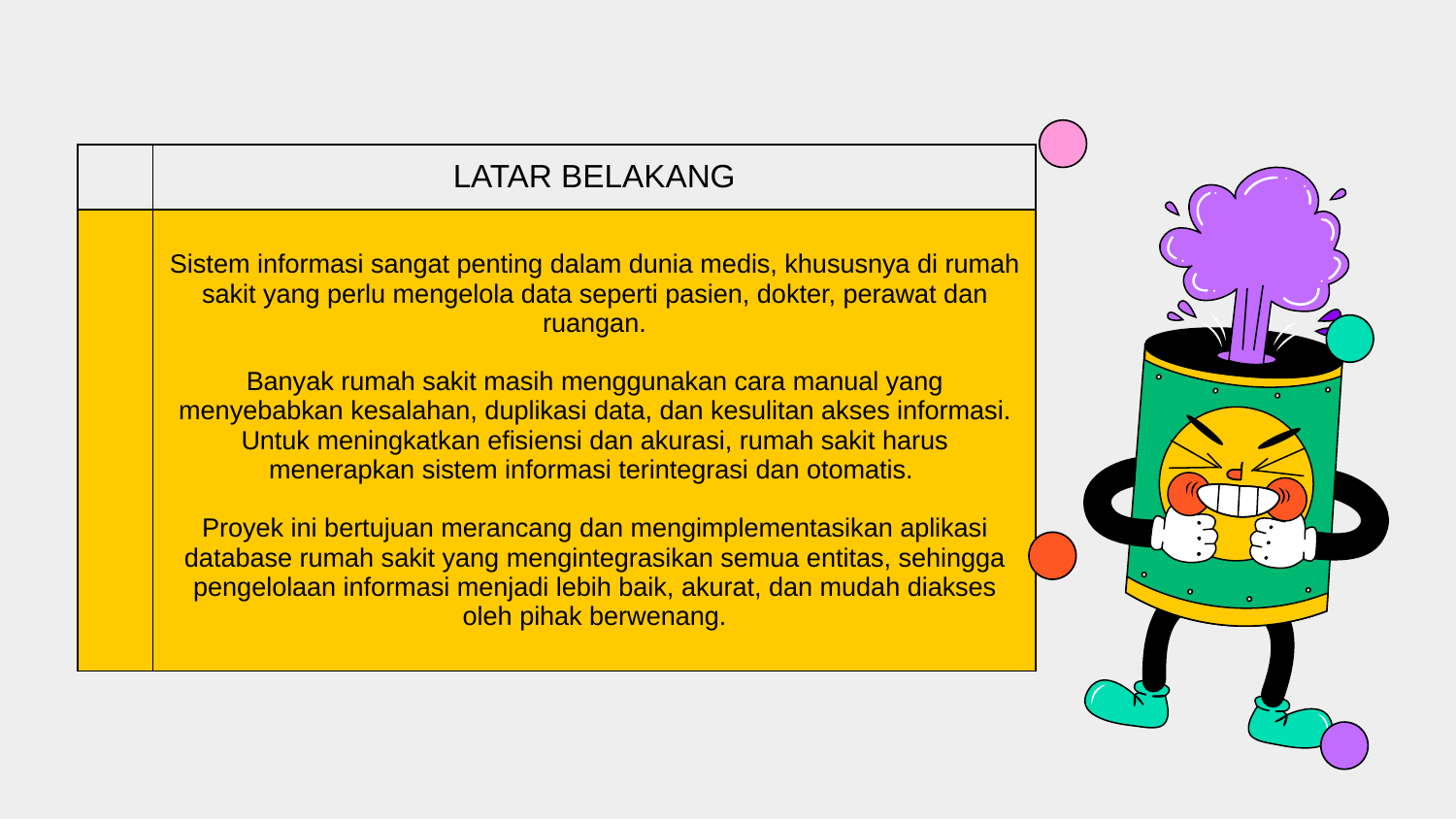

|  | LATAR BELAKANG |
| --- | --- |
|  | Sistem informasi sangat penting dalam dunia medis, khususnya di rumah sakit yang perlu mengelola data seperti pasien, dokter, perawat dan ruangan. Banyak rumah sakit masih menggunakan cara manual yang menyebabkan kesalahan, duplikasi data, dan kesulitan akses informasi. Untuk meningkatkan efisiensi dan akurasi, rumah sakit harus menerapkan sistem informasi terintegrasi dan otomatis. Proyek ini bertujuan merancang dan mengimplementasikan aplikasi database rumah sakit yang mengintegrasikan semua entitas, sehingga pengelolaan informasi menjadi lebih baik, akurat, dan mudah diakses oleh pihak berwenang. |